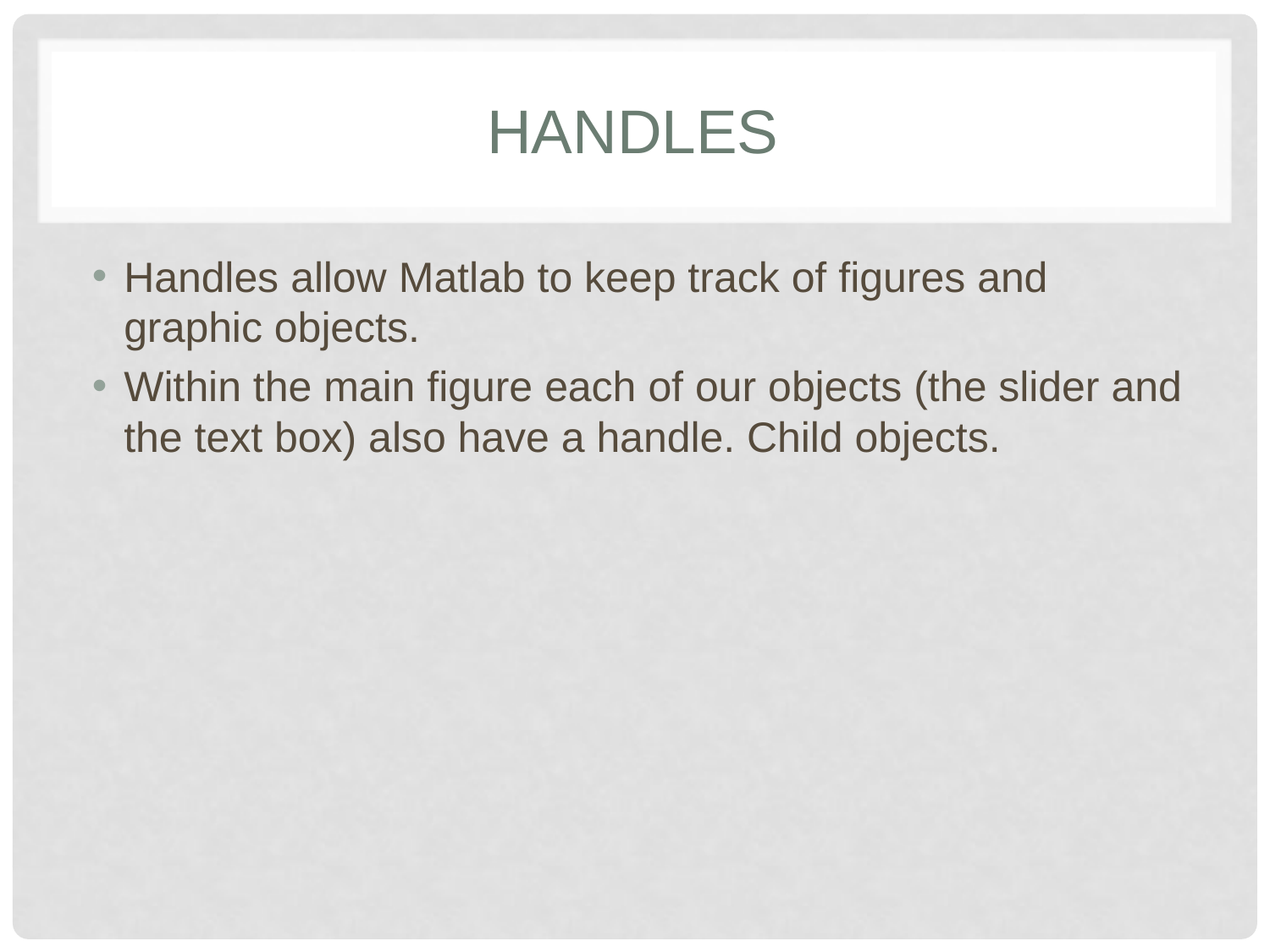

# Handles
Handles allow Matlab to keep track of figures and graphic objects.
Within the main figure each of our objects (the slider and the text box) also have a handle. Child objects.